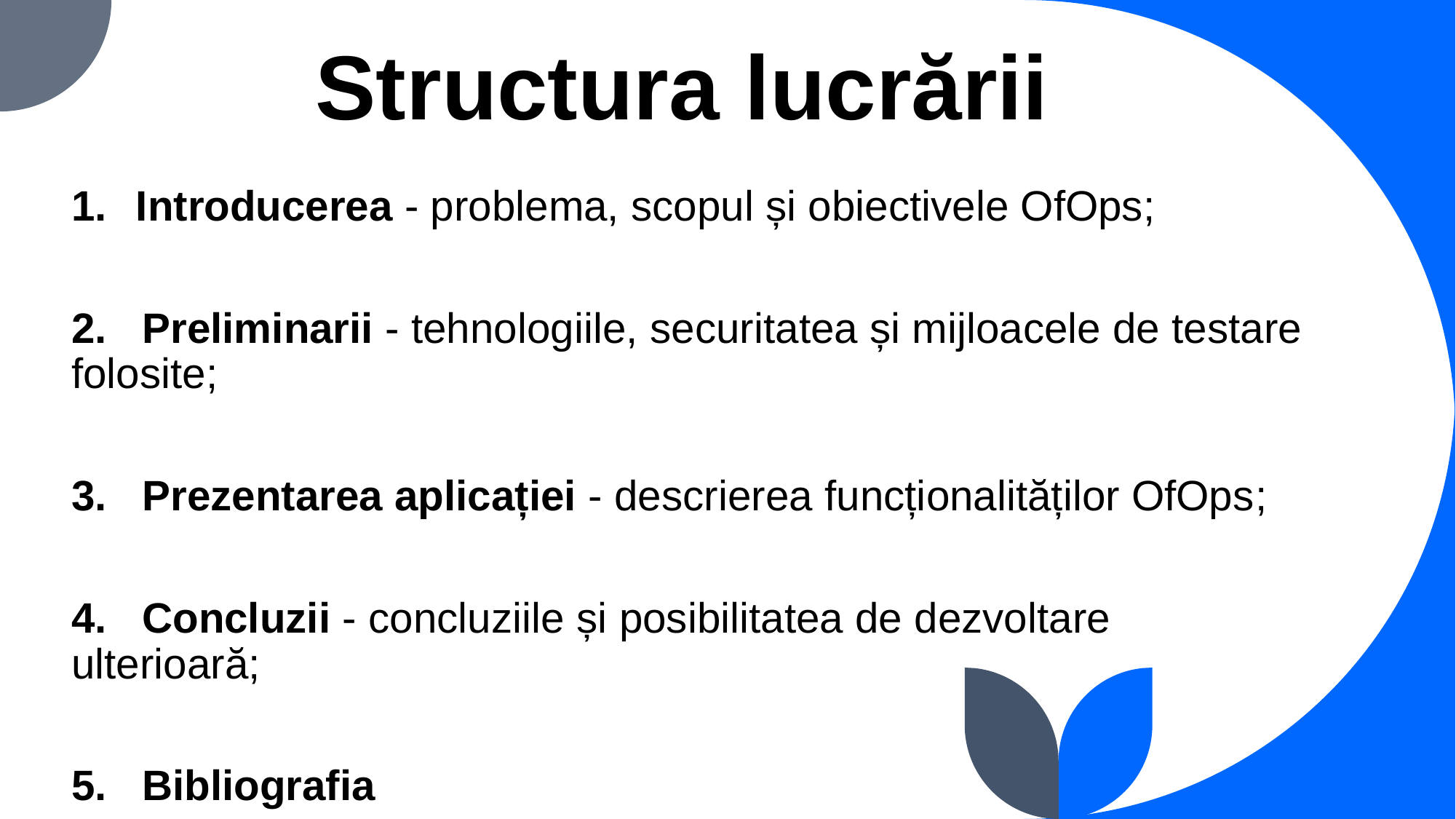

# Structura lucrării
  Introducerea - problema, scopul și obiectivele OfOps;

2.   Preliminarii - tehnologiile, securitatea și mijloacele de testare folosite;

3.   Prezentarea aplicației - descrierea funcționalităților OfOps;

4.   Concluzii - concluziile și posibilitatea de dezvoltare ulterioară;

5.   Bibliografia